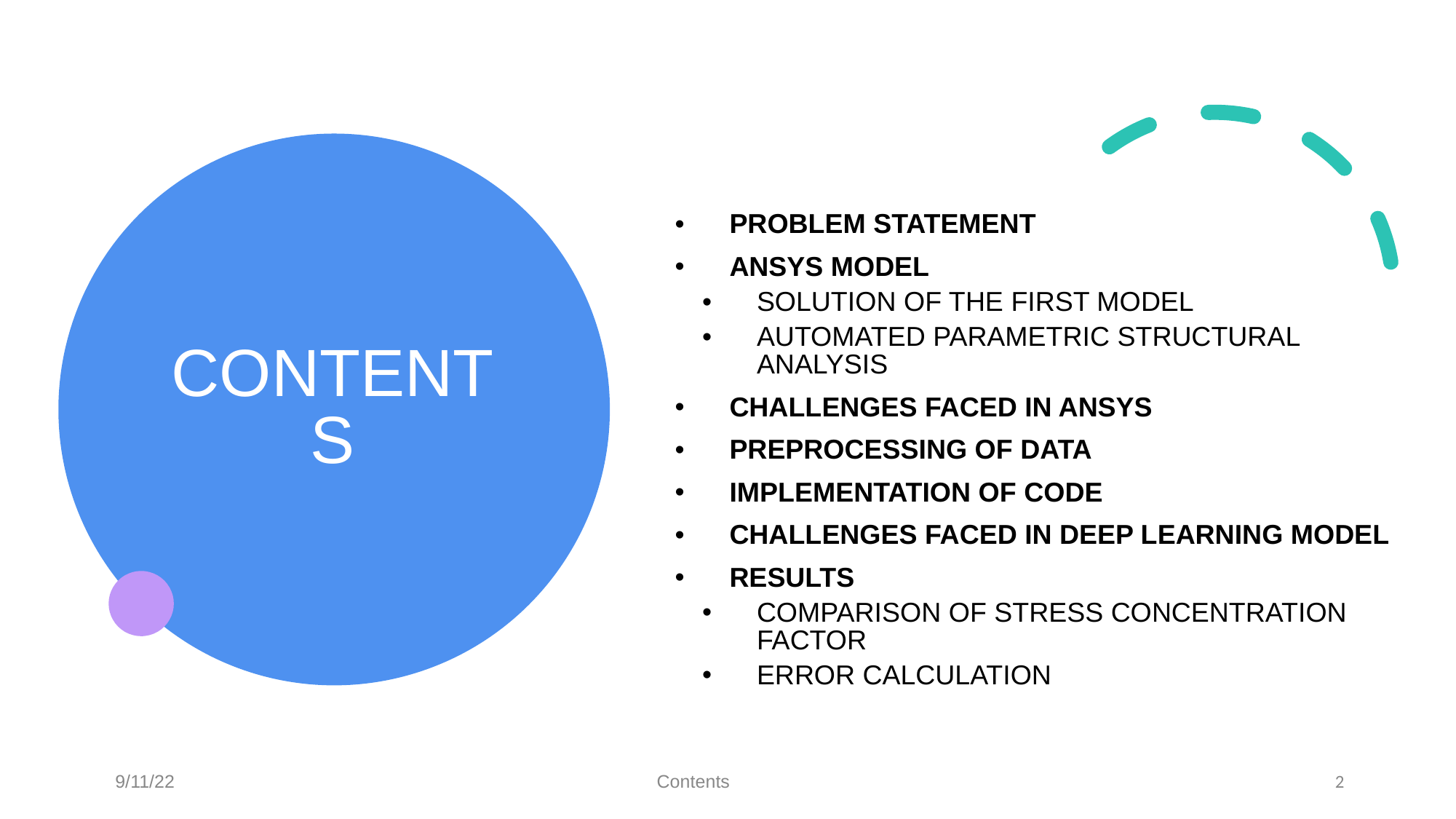

PROBLEM STATEMENT
ANSYS MODEL
SOLUTION OF THE FIRST MODEL
AUTOMATED PARAMETRIC STRUCTURAL ANALYSIS
CHALLENGES FACED IN ANSYS
PREPROCESSING OF DATA
IMPLEMENTATION OF CODE
CHALLENGES FACED IN DEEP LEARNING MODEL
RESULTS
COMPARISON OF STRESS CONCENTRATION FACTOR
ERROR CALCULATION

# CONTENTS
2
9/11/22
Contents